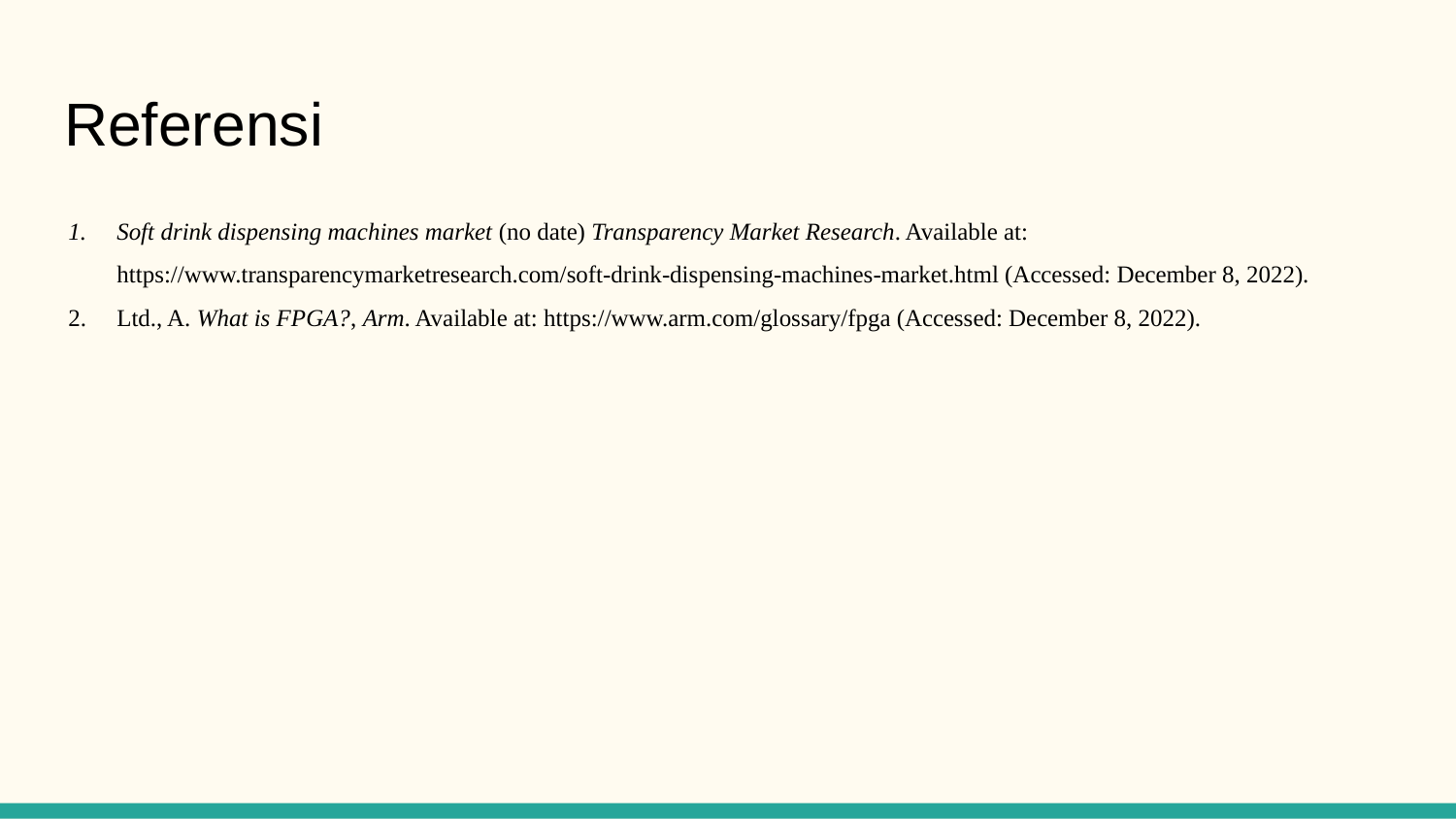

# Referensi
Soft drink dispensing machines market (no date) Transparency Market Research. Available at: https://www.transparencymarketresearch.com/soft-drink-dispensing-machines-market.html (Accessed: December 8, 2022).
Ltd., A. What is FPGA?, Arm. Available at: https://www.arm.com/glossary/fpga (Accessed: December 8, 2022).